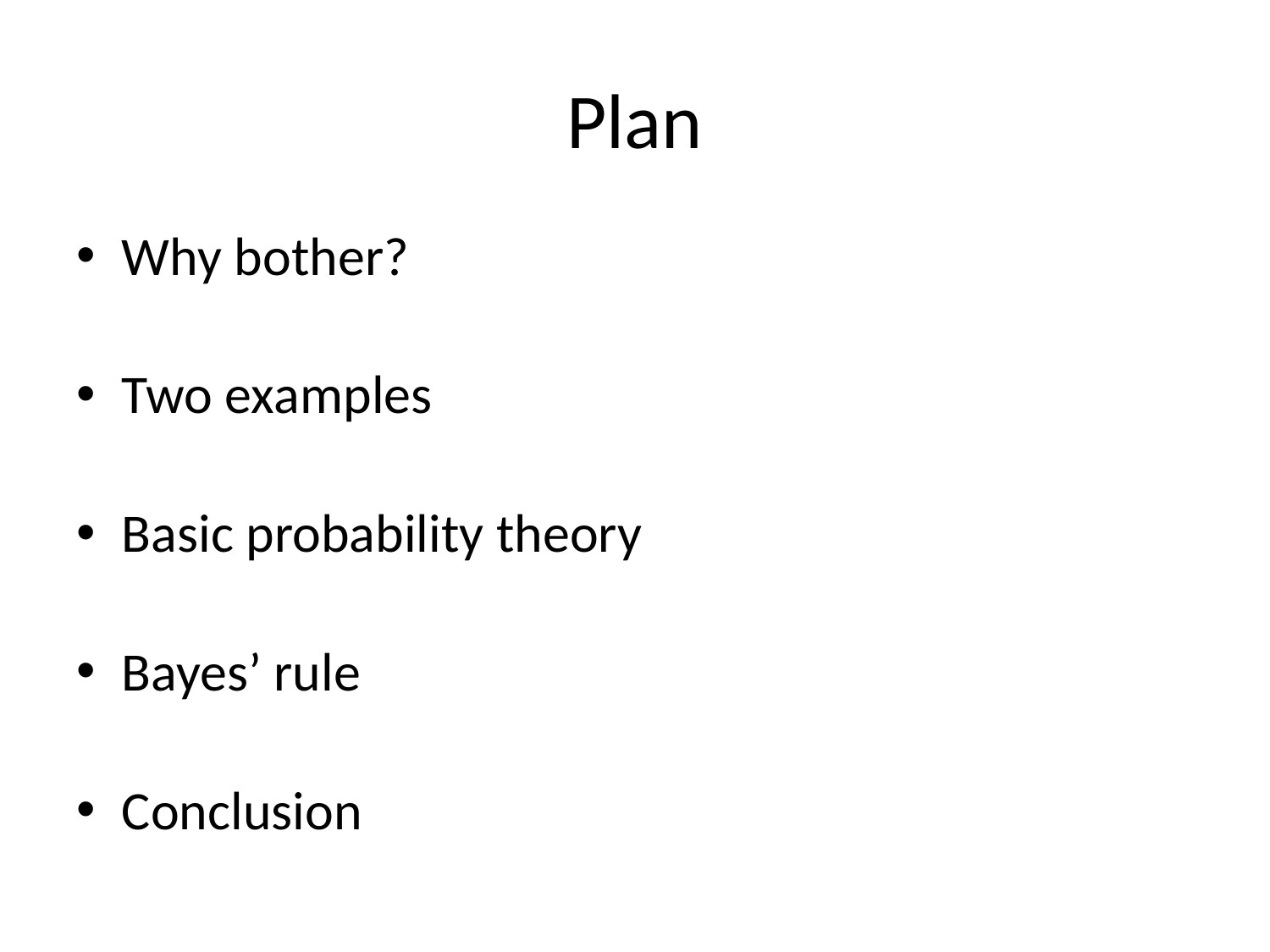

# Plan
Why bother?

Two examples

Basic probability theory

Bayes’ rule

Conclusion